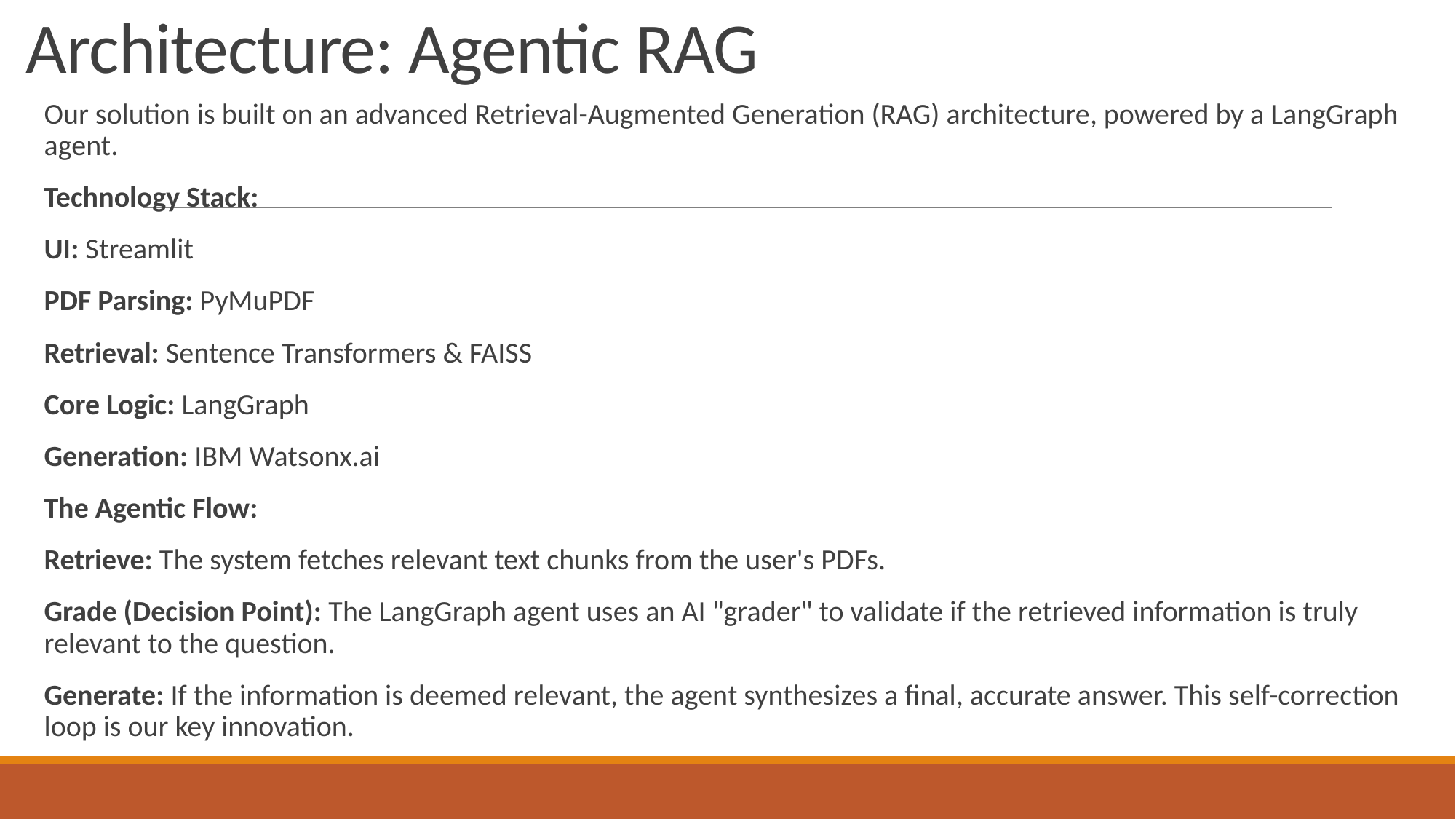

# Architecture: Agentic RAG
Our solution is built on an advanced Retrieval-Augmented Generation (RAG) architecture, powered by a LangGraph agent.
Technology Stack:
UI: Streamlit
PDF Parsing: PyMuPDF
Retrieval: Sentence Transformers & FAISS
Core Logic: LangGraph
Generation: IBM Watsonx.ai
The Agentic Flow:
Retrieve: The system fetches relevant text chunks from the user's PDFs.
Grade (Decision Point): The LangGraph agent uses an AI "grader" to validate if the retrieved information is truly relevant to the question.
Generate: If the information is deemed relevant, the agent synthesizes a final, accurate answer. This self-correction loop is our key innovation.